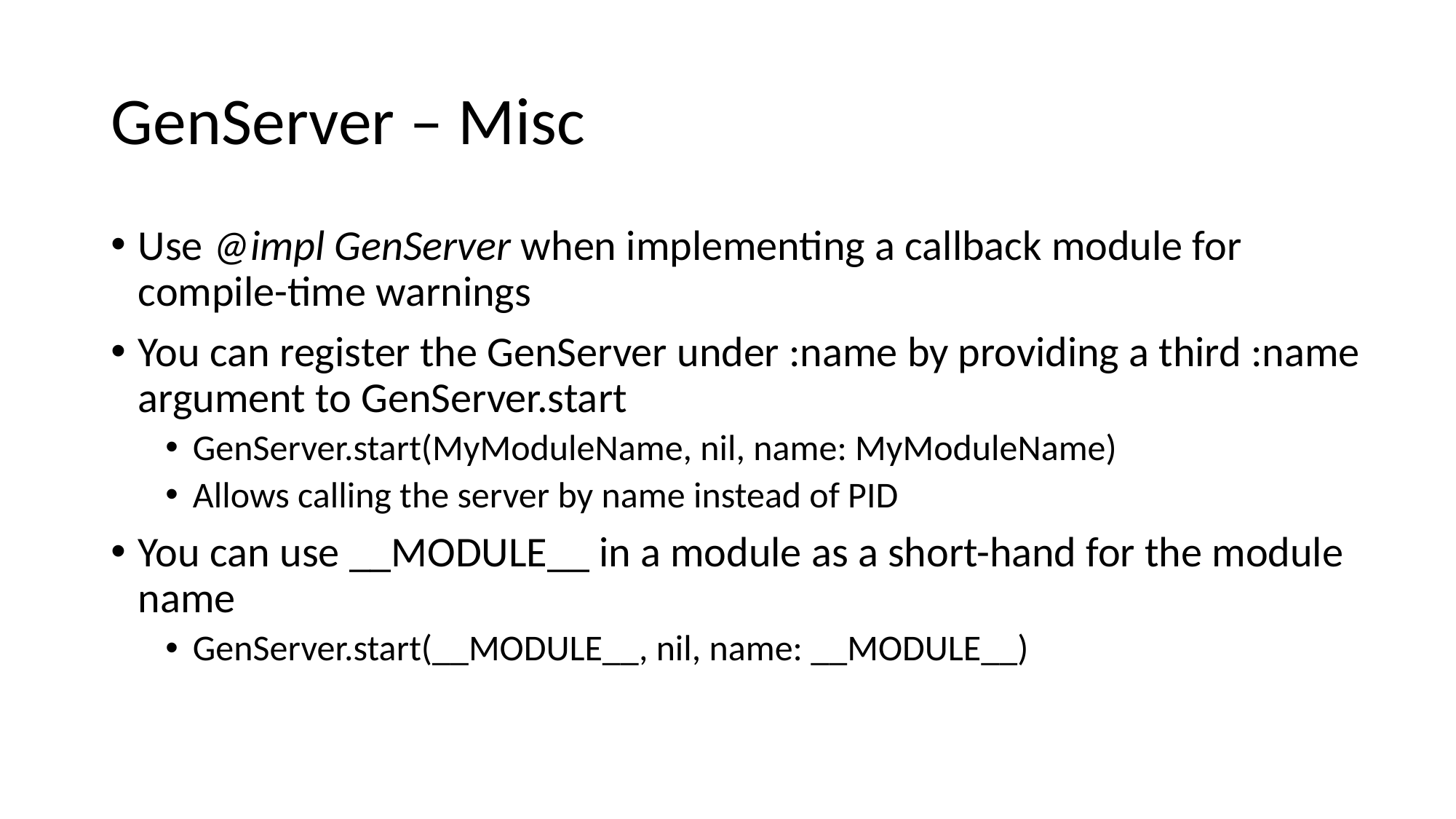

# GenServer – Misc
Use @impl GenServer when implementing a callback module for compile-time warnings
You can register the GenServer under :name by providing a third :name argument to GenServer.start
GenServer.start(MyModuleName, nil, name: MyModuleName)
Allows calling the server by name instead of PID
You can use __MODULE__ in a module as a short-hand for the module name
GenServer.start(__MODULE__, nil, name: __MODULE__)